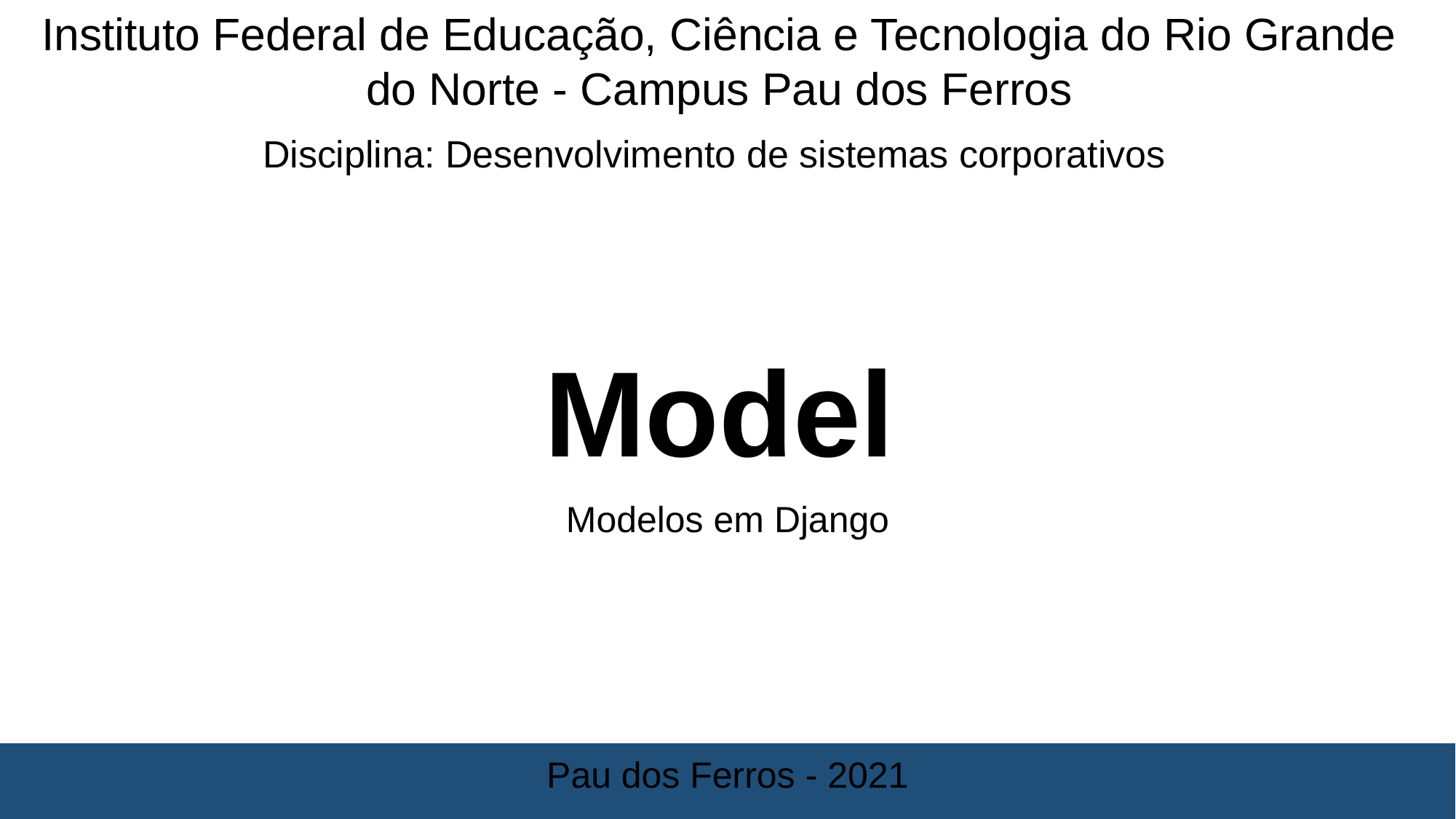

Instituto Federal de Educação, Ciência e Tecnologia do Rio Grande do Norte - Campus Pau dos Ferros
Disciplina: Desenvolvimento de sistemas corporativos
# Model
Modelos em Django

Pau dos Ferros - 2021